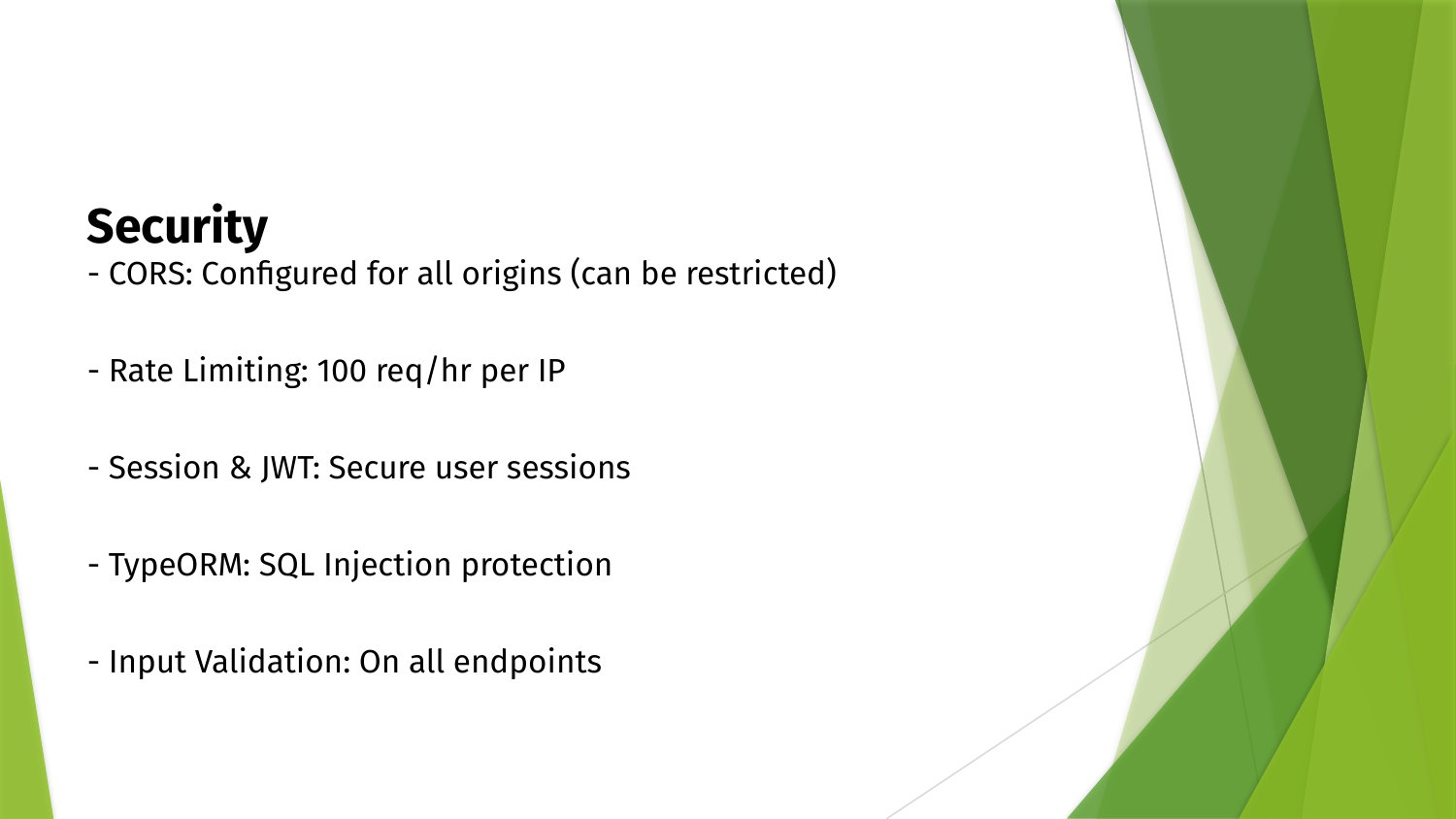

Security
- CORS: Configured for all origins (can be restricted)

- Rate Limiting: 100 req/hr per IP

- Session & JWT: Secure user sessions

- TypeORM: SQL Injection protection

- Input Validation: On all endpoints